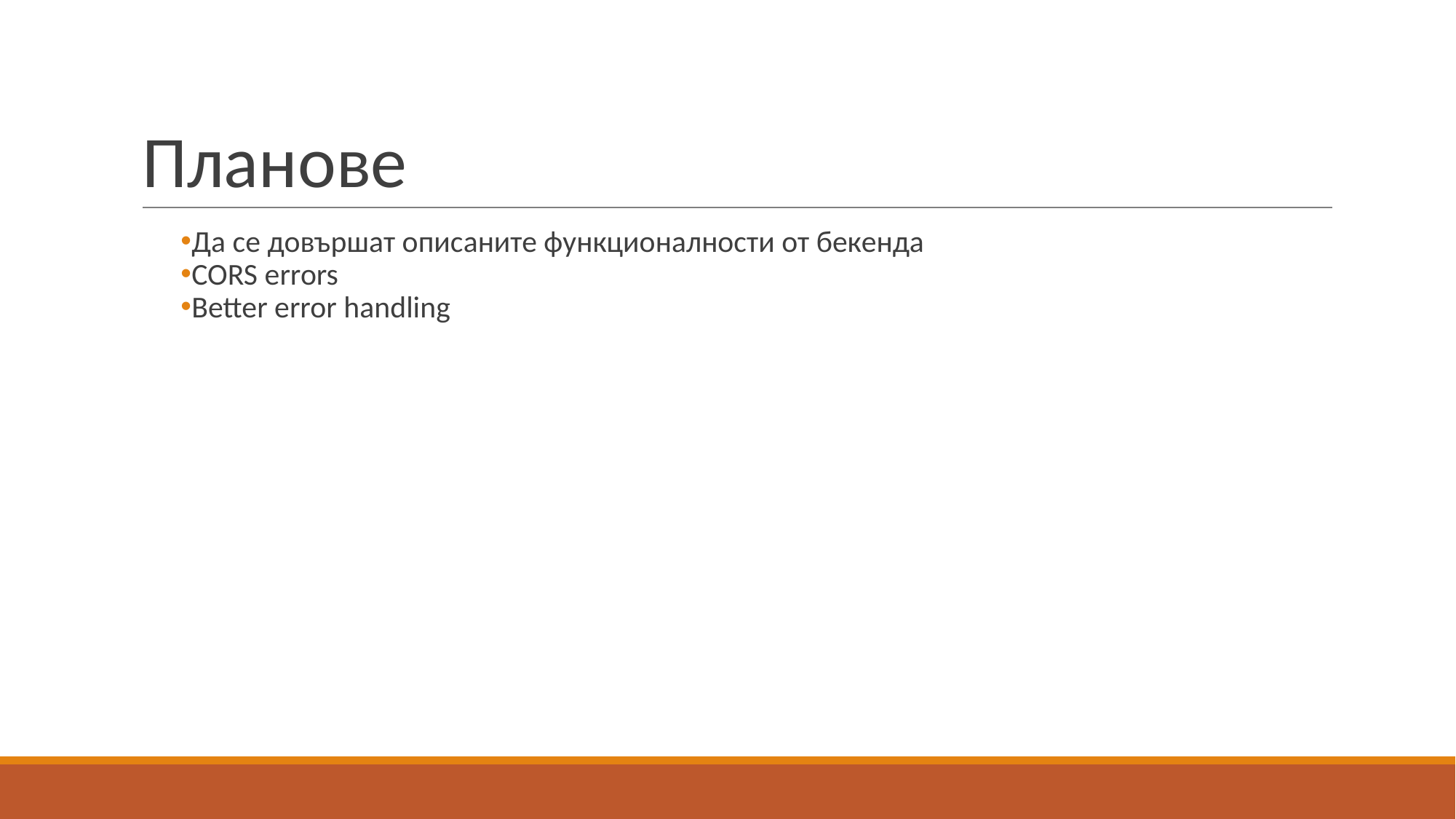

# Планове
Да се довършат описаните функционалности от бекенда
CORS errors
Better error handling